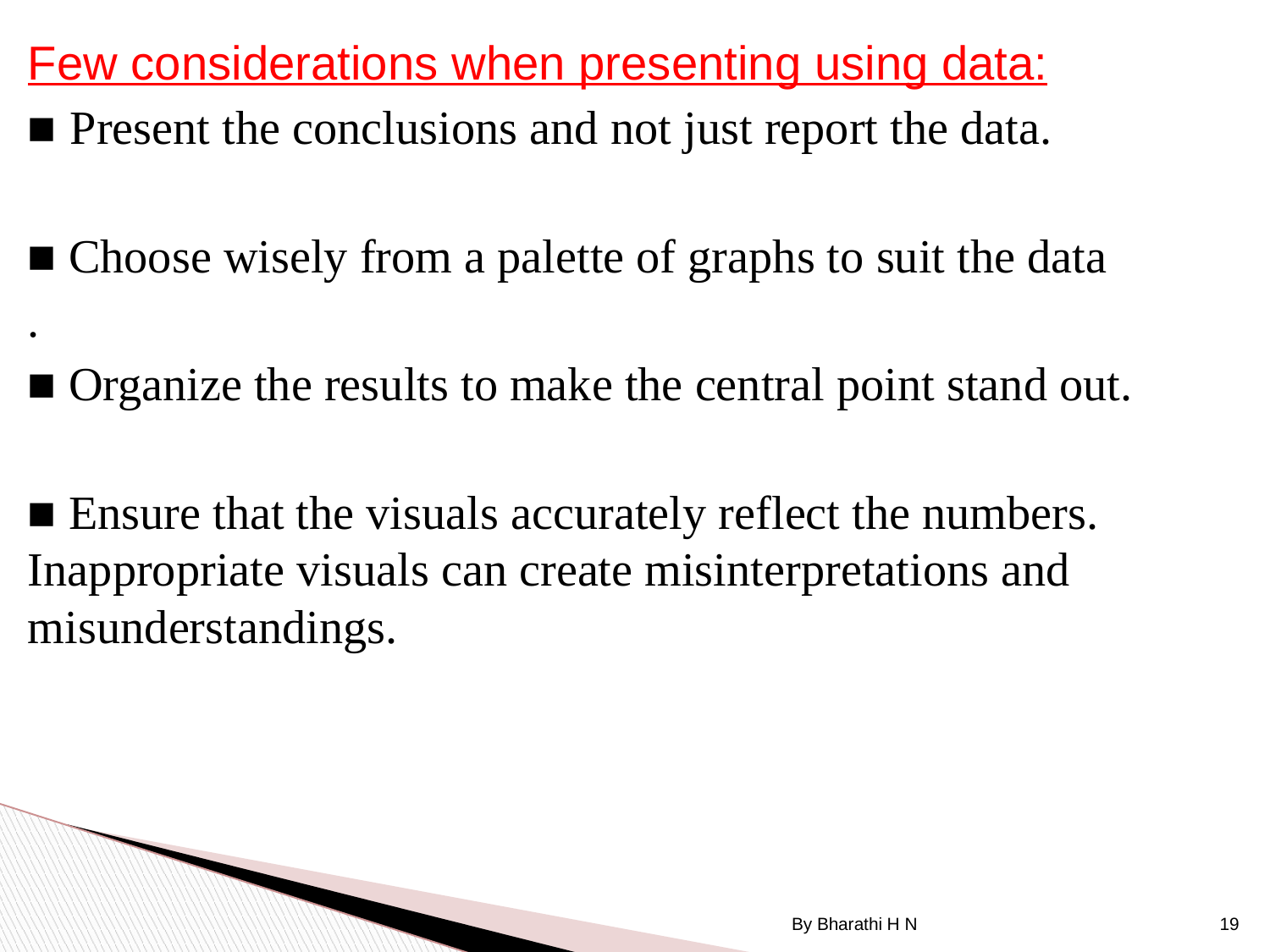

Few considerations when presenting using data:
■ Present the conclusions and not just report the data.

■ Choose wisely from a palette of graphs to suit the data
.
■ Organize the results to make the central point stand out.

■ Ensure that the visuals accurately reflect the numbers. Inappropriate visuals can create misinterpretations and misunderstandings.
#
By Bharathi H N
19